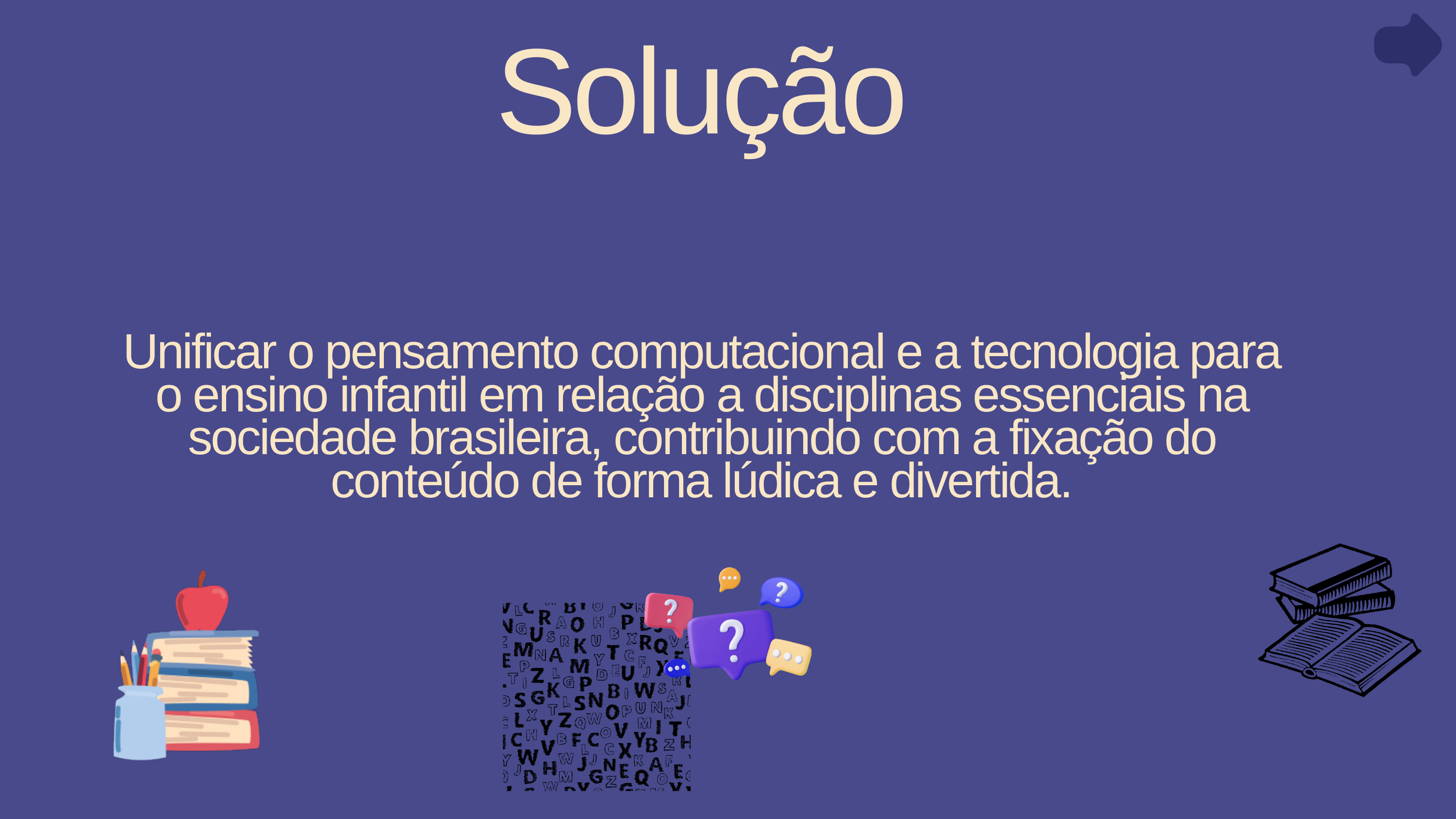

Solução
Unificar o pensamento computacional e a tecnologia para o ensino infantil em relação a disciplinas essenciais na sociedade brasileira, contribuindo com a fixação do conteúdo de forma lúdica e divertida.